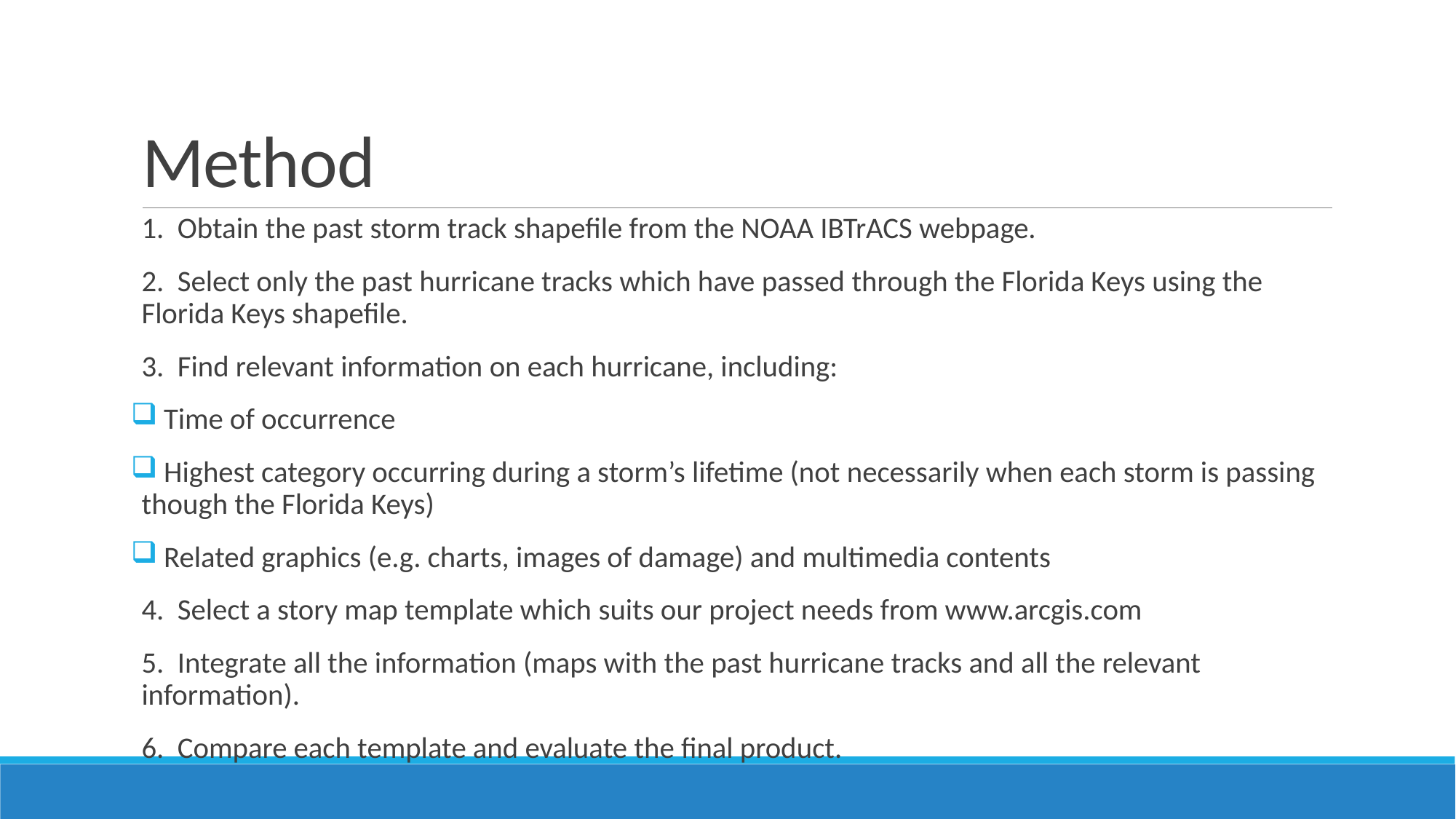

# Method
1.  Obtain the past storm track shapefile from the NOAA IBTrACS webpage.
2.  Select only the past hurricane tracks which have passed through the Florida Keys using the Florida Keys shapefile.
3.  Find relevant information on each hurricane, including:
 Time of occurrence
 Highest category occurring during a storm’s lifetime (not necessarily when each storm is passing though the Florida Keys)
 Related graphics (e.g. charts, images of damage) and multimedia contents
4.  Select a story map template which suits our project needs from www.arcgis.com
5.  Integrate all the information (maps with the past hurricane tracks and all the relevant information).
6.  Compare each template and evaluate the final product.